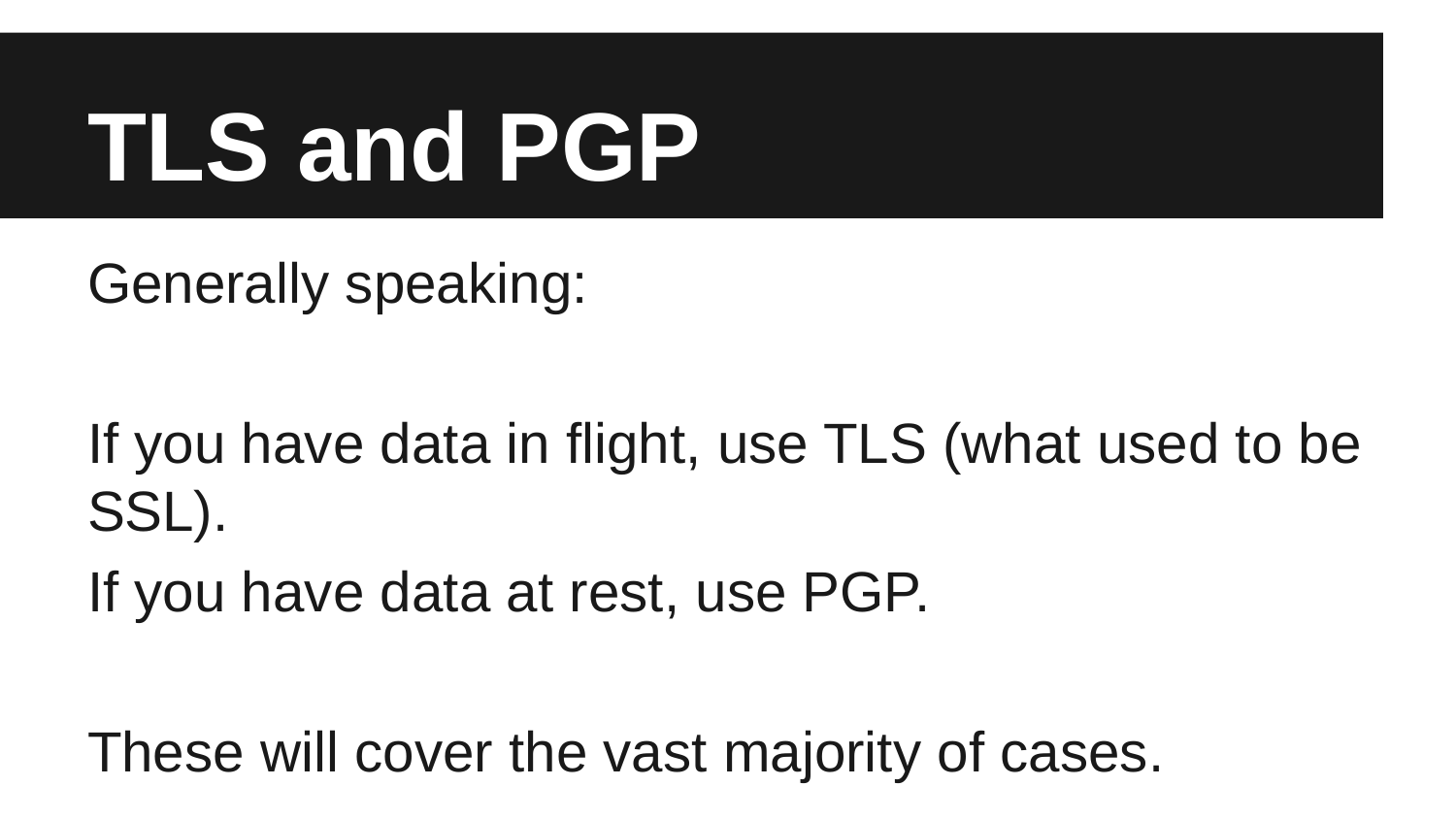

# TLS and PGP
Generally speaking:

If you have data in flight, use TLS (what used to be SSL).
If you have data at rest, use PGP.

These will cover the vast majority of cases.